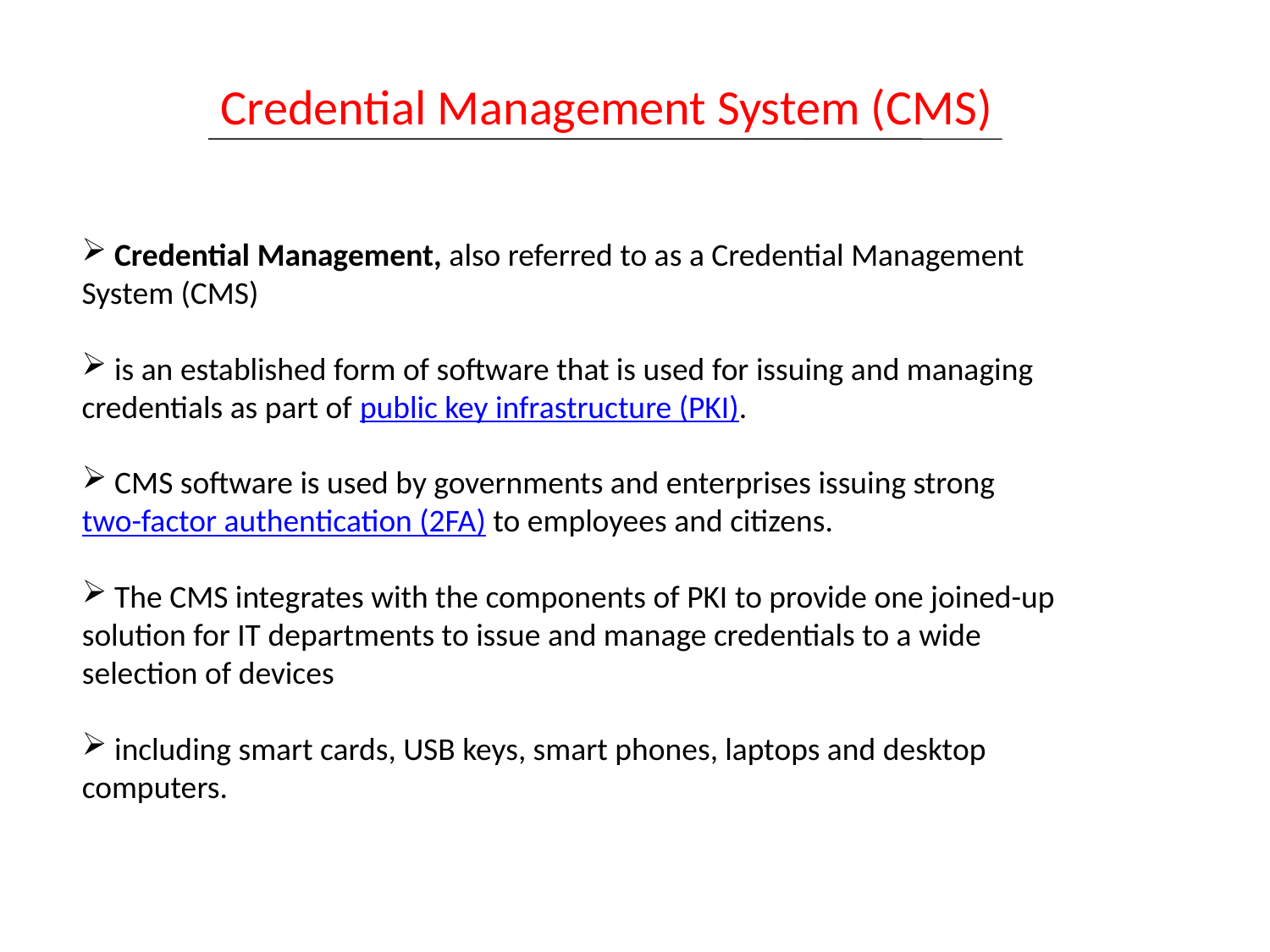

Credential Management System (CMS)
 Credential Management, also referred to as a Credential Management System (CMS)

 is an established form of software that is used for issuing and managing credentials as part of public key infrastructure (PKI).
 CMS software is used by governments and enterprises issuing strong two-factor authentication (2FA) to employees and citizens.

 The CMS integrates with the components of PKI to provide one joined-up solution for IT departments to issue and manage credentials to a wide selection of devices

 including smart cards, USB keys, smart phones, laptops and desktop computers.